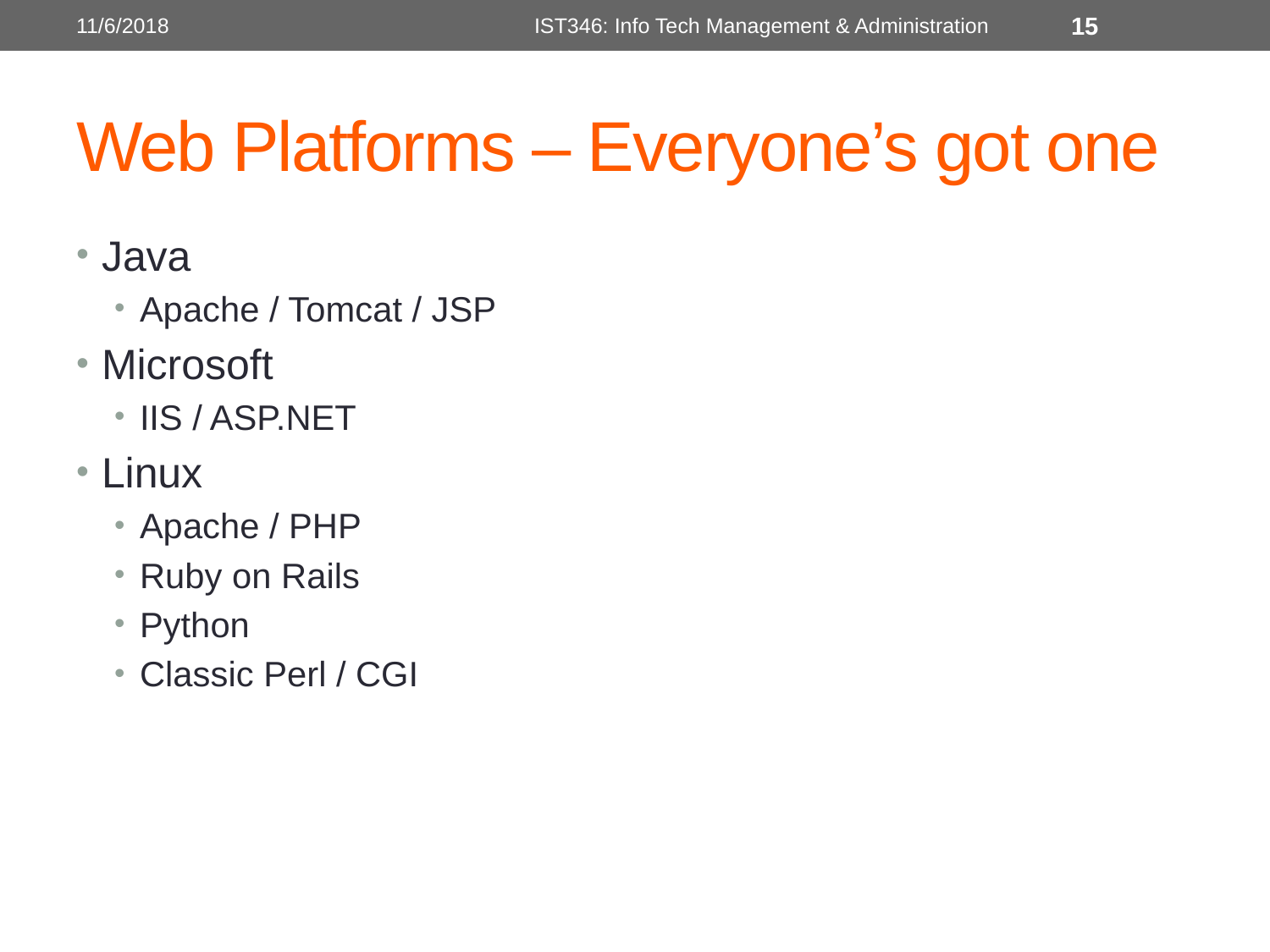

11/6/2018
IST346: Info Tech Management & Administration
15
# Web Platforms – Everyone’s got one
Java
Apache / Tomcat / JSP
Microsoft
IIS / ASP.NET
Linux
Apache / PHP
Ruby on Rails
Python
Classic Perl / CGI